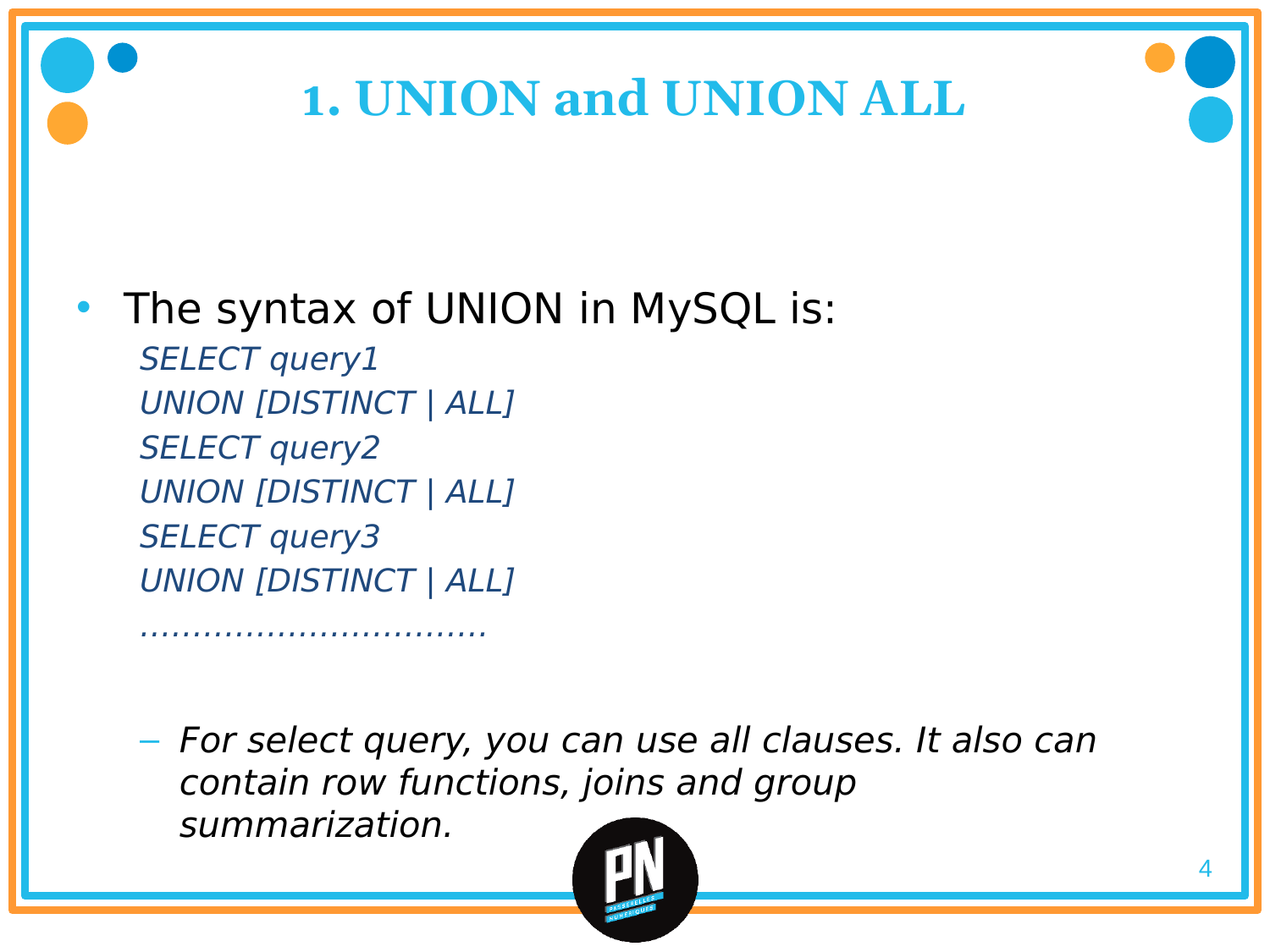

# 1. UNION and UNION ALL
The syntax of UNION in MySQL is:
SELECT query1
UNION [DISTINCT | ALL]
SELECT query2
UNION [DISTINCT | ALL]
SELECT query3
UNION [DISTINCT | ALL]
……………………………

For select query, you can use all clauses. It also can contain row functions, joins and group summarization.